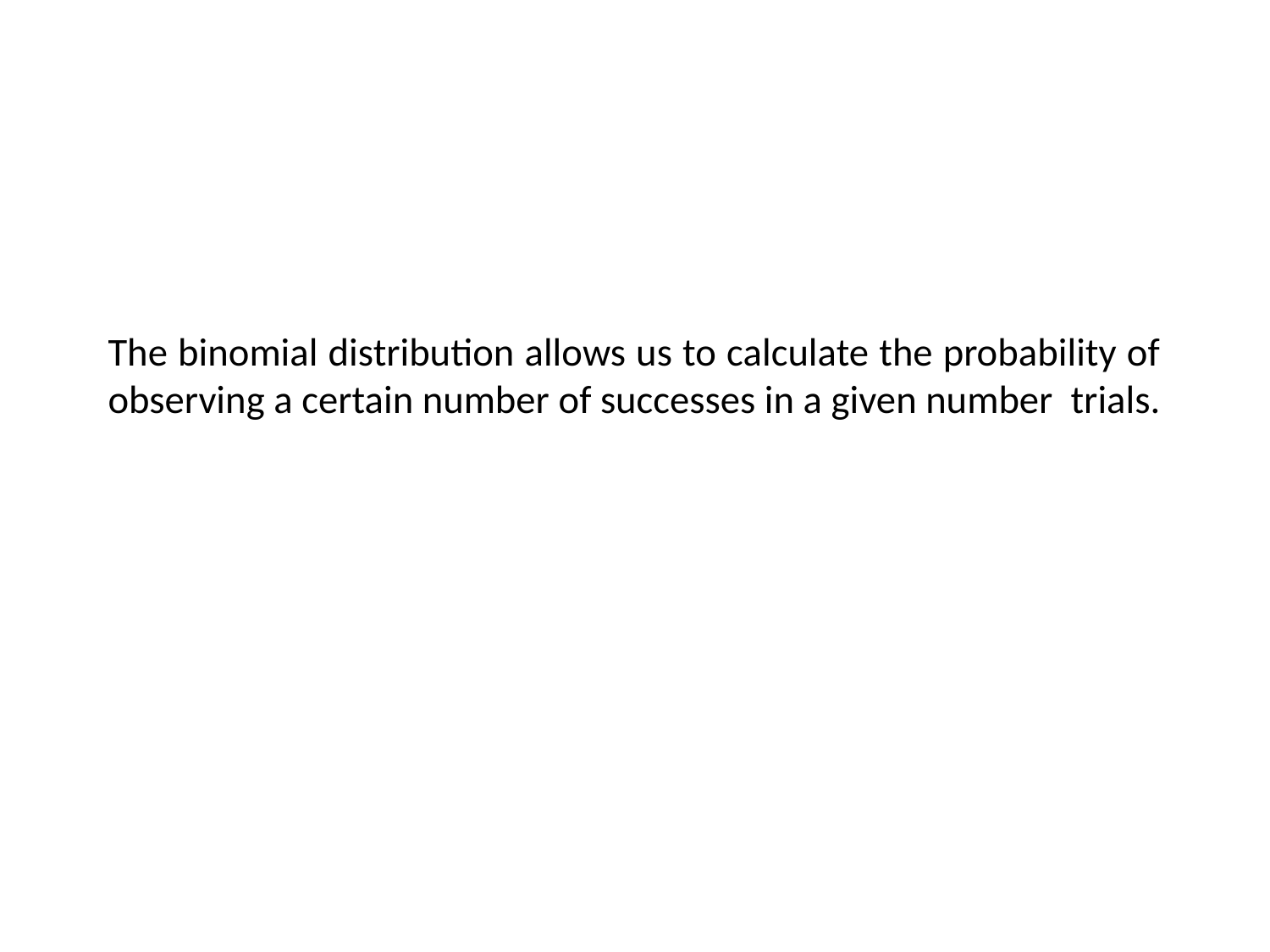

# The binomial distribution allows us to calculate the probability of observing a certain number of successes in a given number  trials.